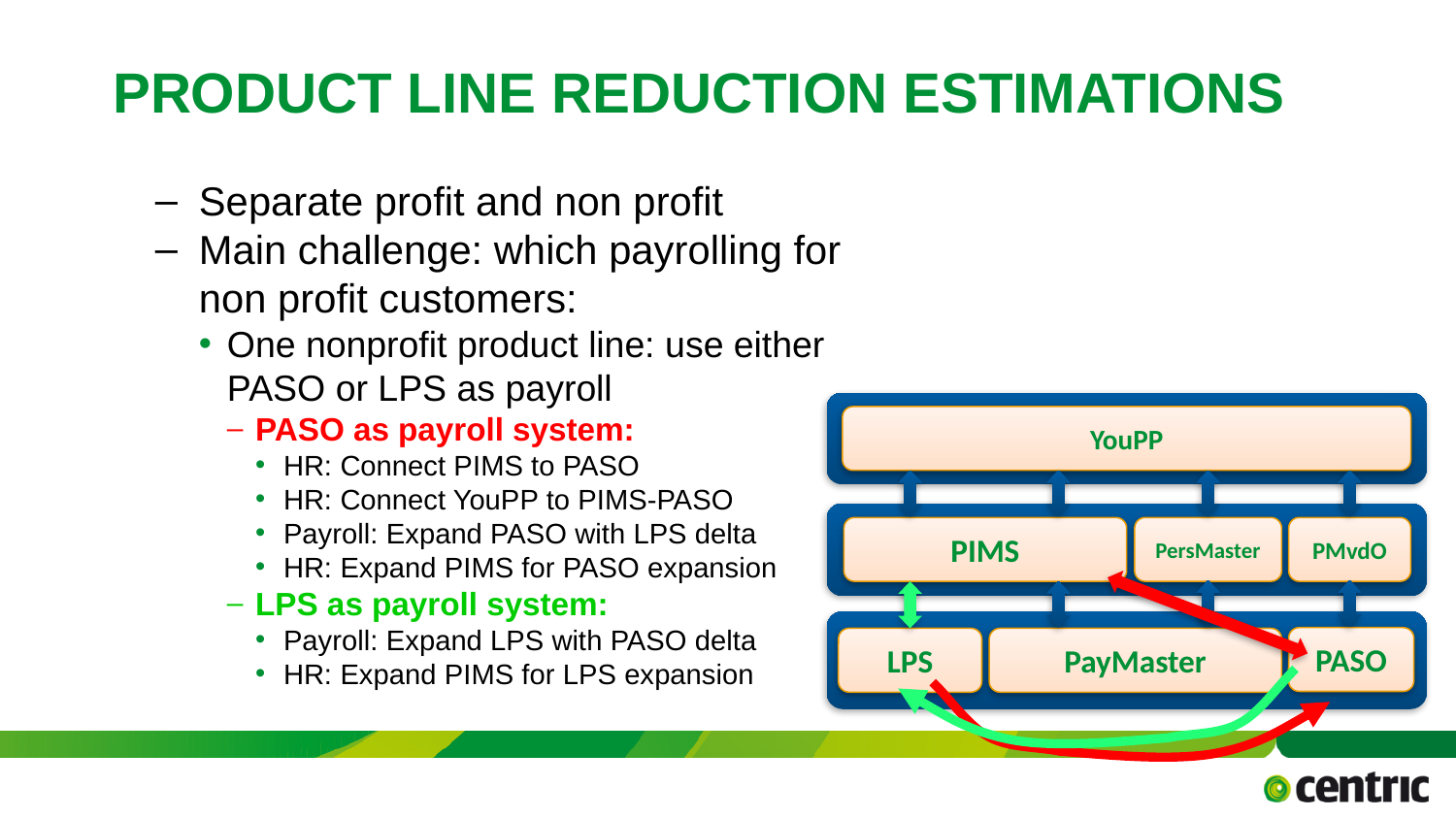

# Product line reduction Estimations
Separate profit and non profit
Main challenge: which payrolling for non profit customers:
One nonprofit product line: use either PASO or LPS as payroll
PASO as payroll system:
HR: Connect PIMS to PASO
HR: Connect YouPP to PIMS-PASO
Payroll: Expand PASO with LPS delta
HR: Expand PIMS for PASO expansion
LPS as payroll system:
Payroll: Expand LPS with PASO delta
HR: Expand PIMS for LPS expansion

YouPP

PIMS
PersMaster
PMvdO

PASO
LPS
PayMaster